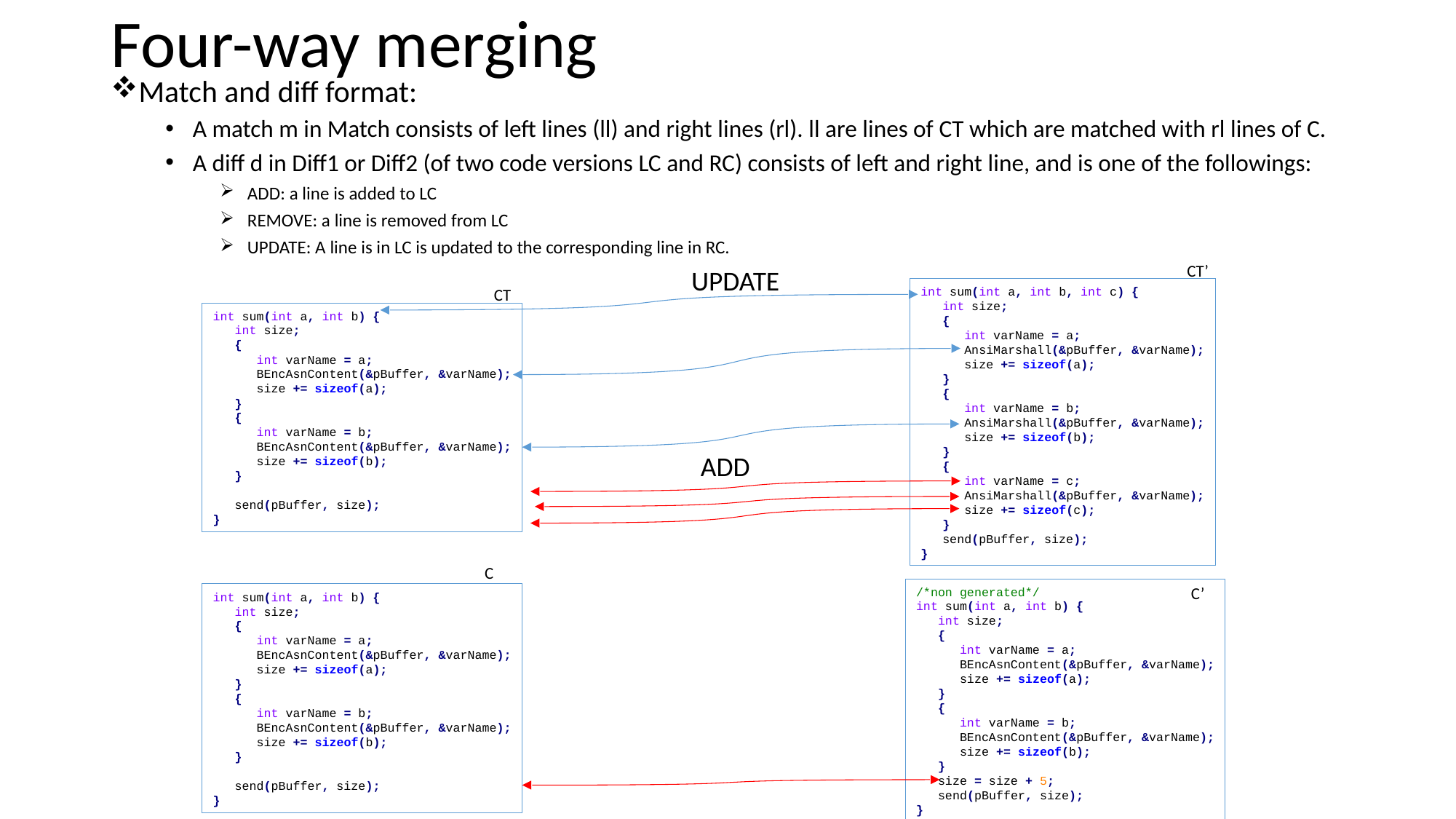

# Four-way merging
Match and diff format:
A match m in Match consists of left lines (ll) and right lines (rl). ll are lines of CT which are matched with rl lines of C.
A diff d in Diff1 or Diff2 (of two code versions LC and RC) consists of left and right line, and is one of the followings:
ADD: a line is added to LC
REMOVE: a line is removed from LC
UPDATE: A line is in LC is updated to the corresponding line in RC.
CT’
UPDATE
CT
int sum(int a, int b) {
   int size;
   {
      int varName = a;
      BEncAsnContent(&pBuffer, &varName);
      size += sizeof(a);
   }
   {
      int varName = b;
      BEncAsnContent(&pBuffer, &varName);
      size += sizeof(b);
   }

   send(pBuffer, size);
}
int sum(int a, int b, int c) {
   int size;
   {
      int varName = a;
      AnsiMarshall(&pBuffer, &varName);
      size += sizeof(a);
   }
   {
      int varName = b;
      AnsiMarshall(&pBuffer, &varName);
      size += sizeof(b);
   }
   {
      int varName = c;
      AnsiMarshall(&pBuffer, &varName);
      size += sizeof(c);
   }
   send(pBuffer, size);
}
ADD
C
C’
/*non generated*/
int sum(int a, int b) {
   int size;
   {
      int varName = a;
      BEncAsnContent(&pBuffer, &varName);
      size += sizeof(a);
   }
   {
      int varName = b;
      BEncAsnContent(&pBuffer, &varName);
      size += sizeof(b);
   }
   size = size + 5;
   send(pBuffer, size);
}
int sum(int a, int b) {
   int size;
   {
      int varName = a;
      BEncAsnContent(&pBuffer, &varName);
      size += sizeof(a);
   }
   {
      int varName = b;
      BEncAsnContent(&pBuffer, &varName);
      size += sizeof(b);
   }

   send(pBuffer, size);
}